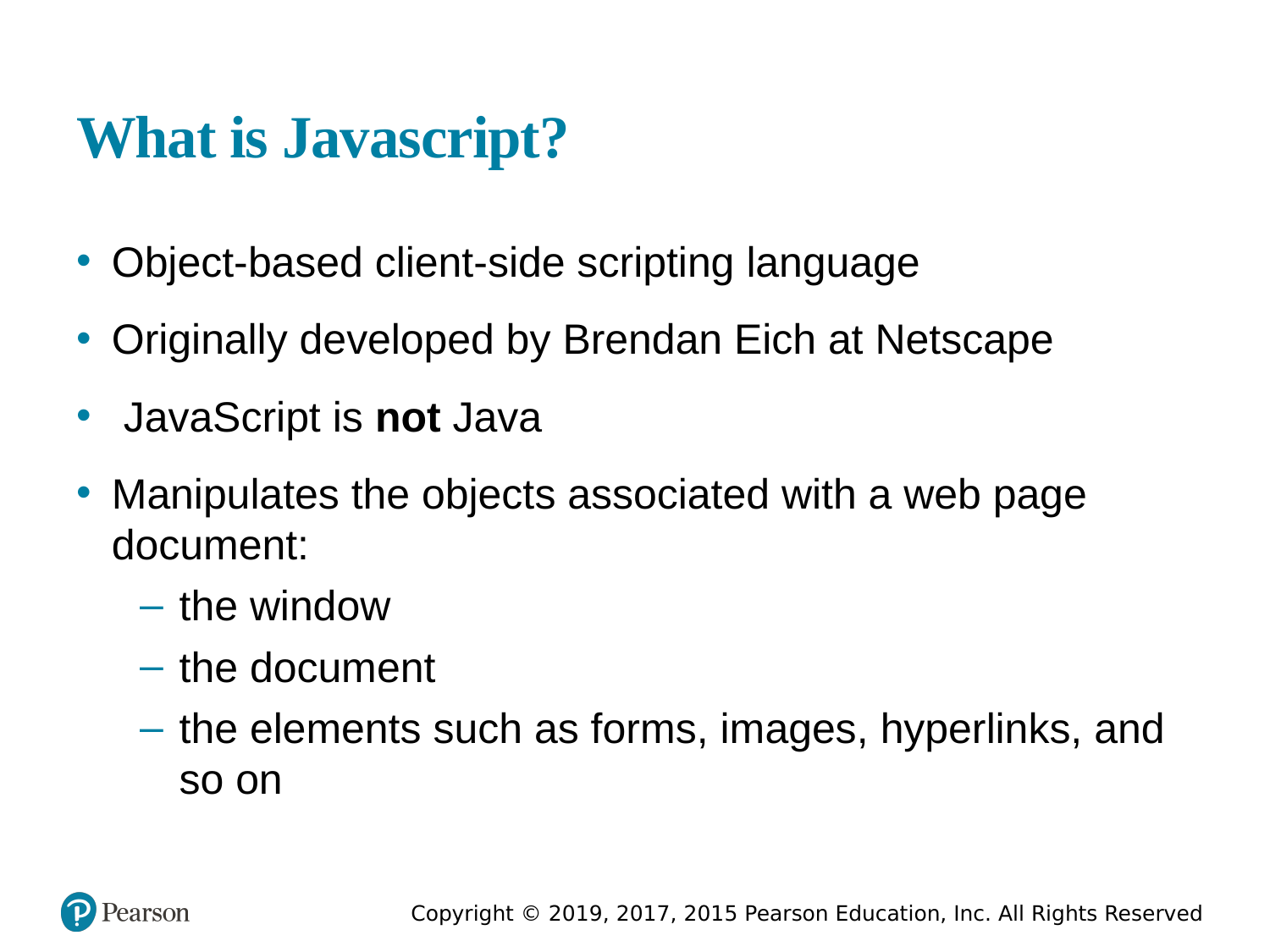

# What is Javascript?
Object-based client-side scripting language
Originally developed by Brendan Eich at Netscape
 JavaScript is not Java
Manipulates the objects associated with a web page document:
the window
the document
the elements such as forms, images, hyperlinks, and so on